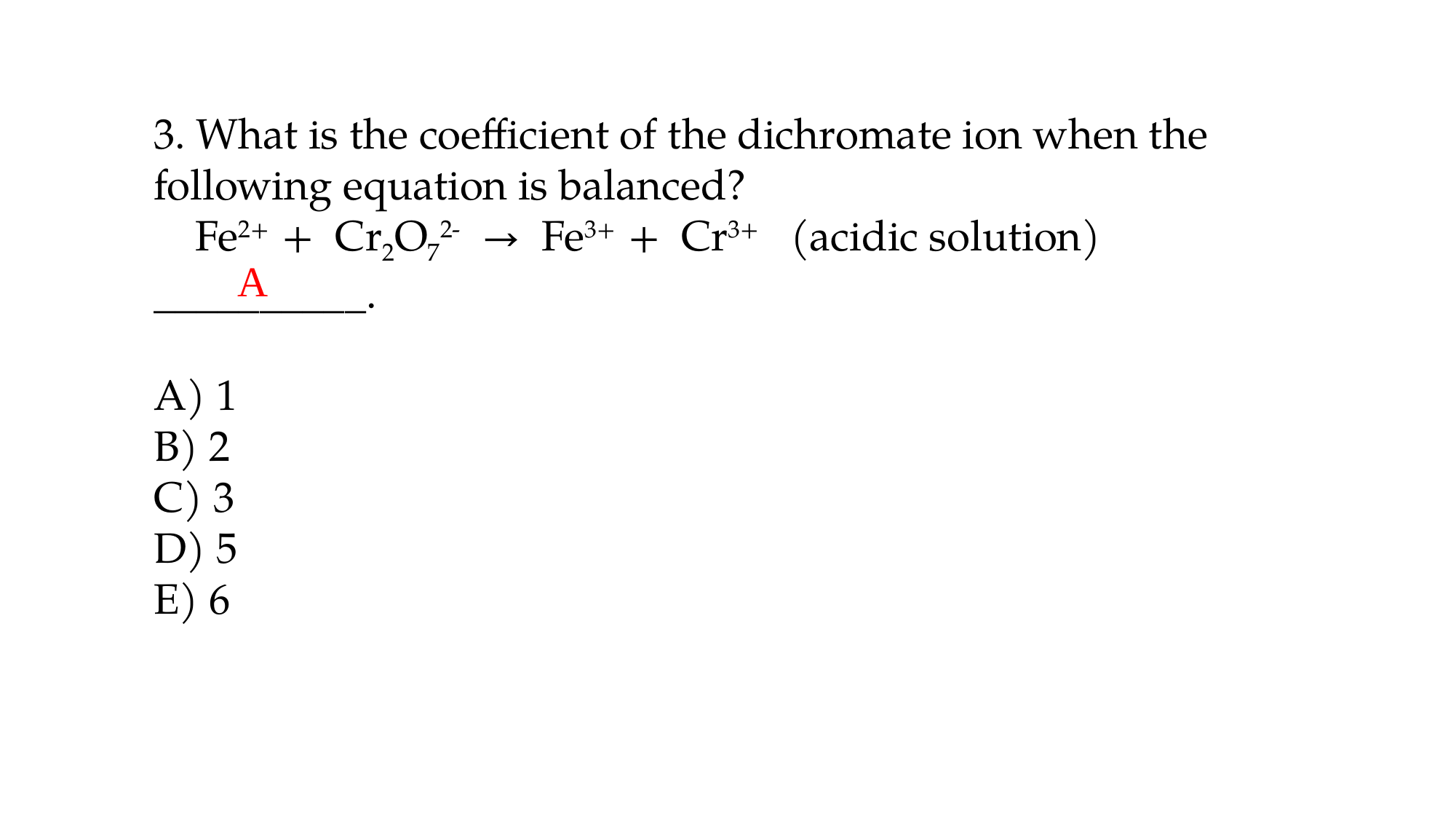

3. What is the coefficient of the dichromate ion when the following equation is balanced?
    Fe2+  +  Cr2O72-  →  Fe3+  +  Cr3+     (acidic solution)
__________.

A) 1
B) 2
C) 3
D) 5
E) 6

A